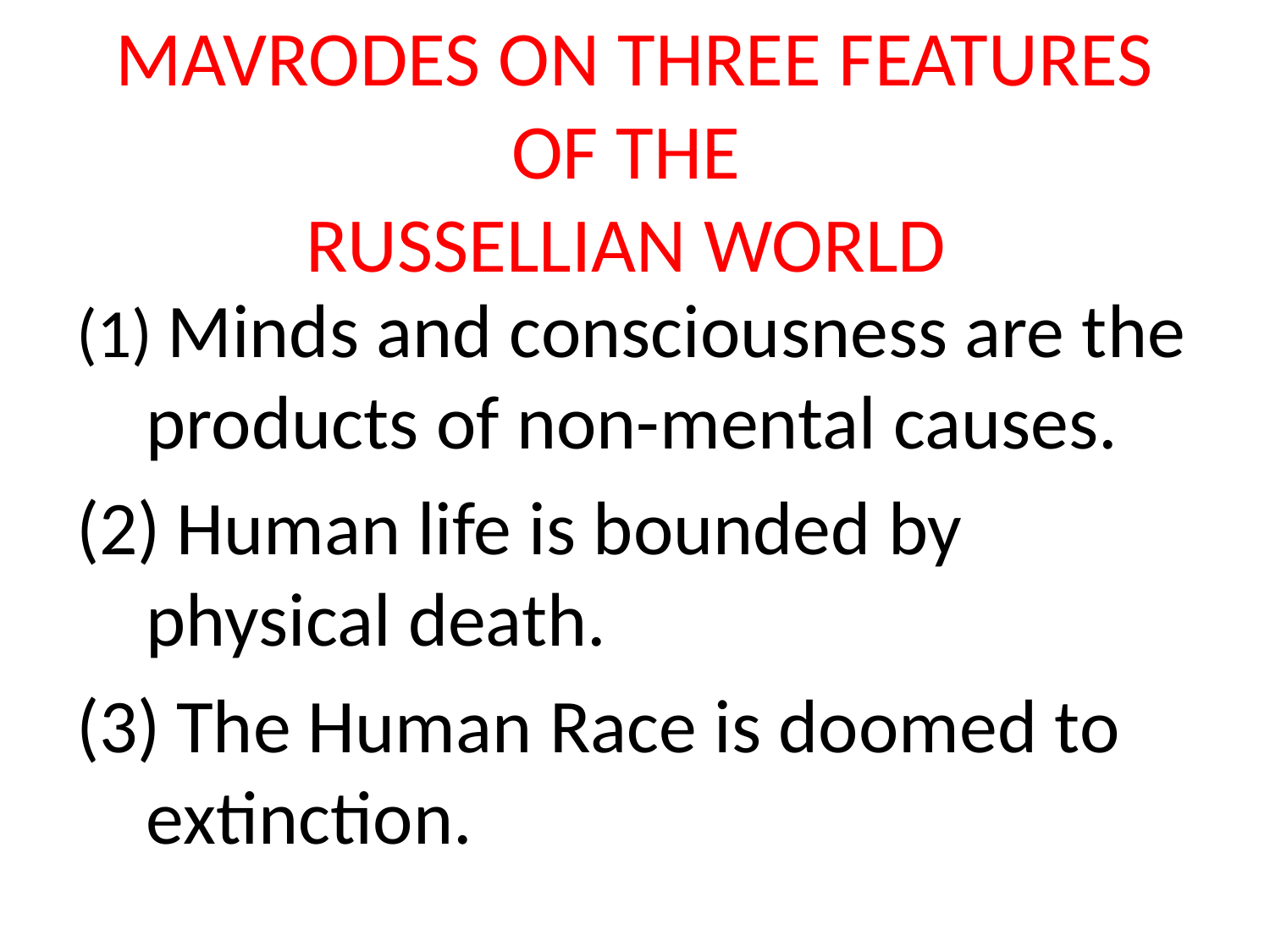

# MAVRODES ON THREE FEATURES OF THE RUSSELLIAN WORLD
 Minds and consciousness are the products of non-mental causes.
 Human life is bounded by physical death.
 The Human Race is doomed to extinction.